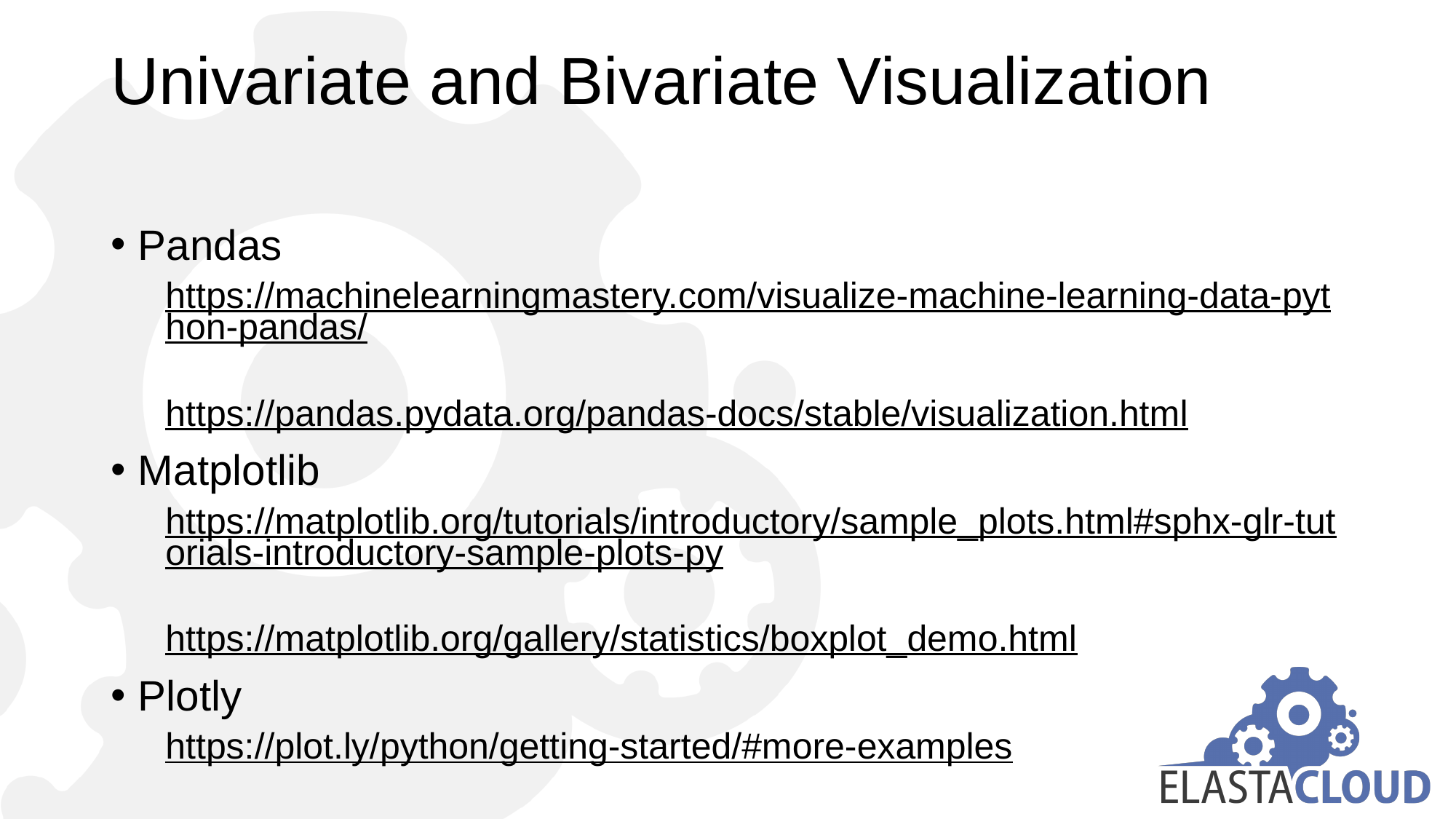

# Univariate and Bivariate Visualization
Pandas
https://machinelearningmastery.com/visualize-machine-learning-data-python-pandas/
https://pandas.pydata.org/pandas-docs/stable/visualization.html
Matplotlib
https://matplotlib.org/tutorials/introductory/sample_plots.html#sphx-glr-tutorials-introductory-sample-plots-py
https://matplotlib.org/gallery/statistics/boxplot_demo.html
Plotly
https://plot.ly/python/getting-started/#more-examples